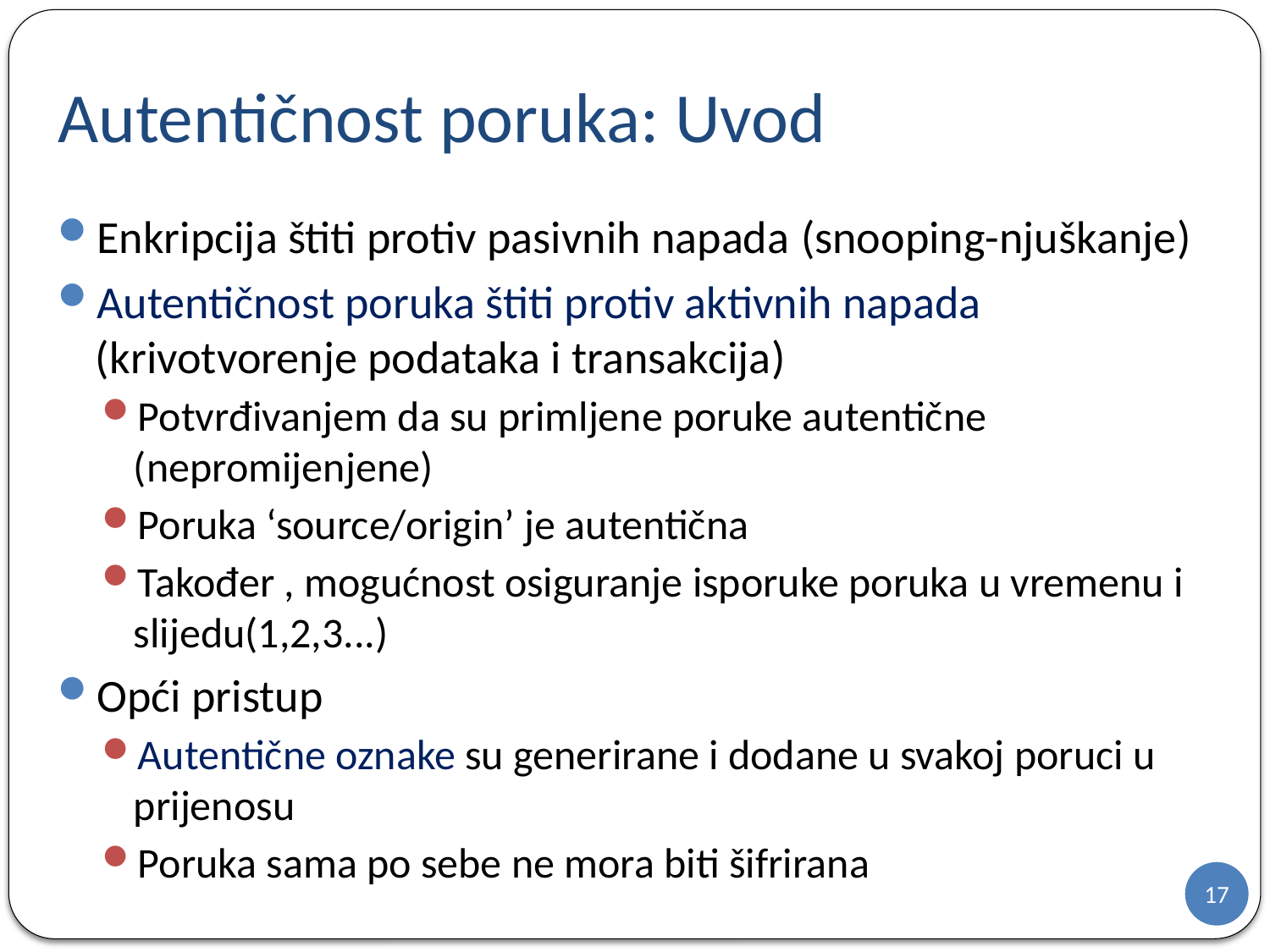

# Autentičnost poruka: Uvod
Enkripcija štiti protiv pasivnih napada (snooping-njuškanje)
Autentičnost poruka štiti protiv aktivnih napada (krivotvorenje podataka i transakcija)
Potvrđivanjem da su primljene poruke autentične (nepromijenjene)
Poruka ‘source/origin’ je autentična
Također , mogućnost osiguranje isporuke poruka u vremenu i slijedu(1,2,3...)
Opći pristup
Autentične oznake su generirane i dodane u svakoj poruci u prijenosu
Poruka sama po sebe ne mora biti šifrirana
17